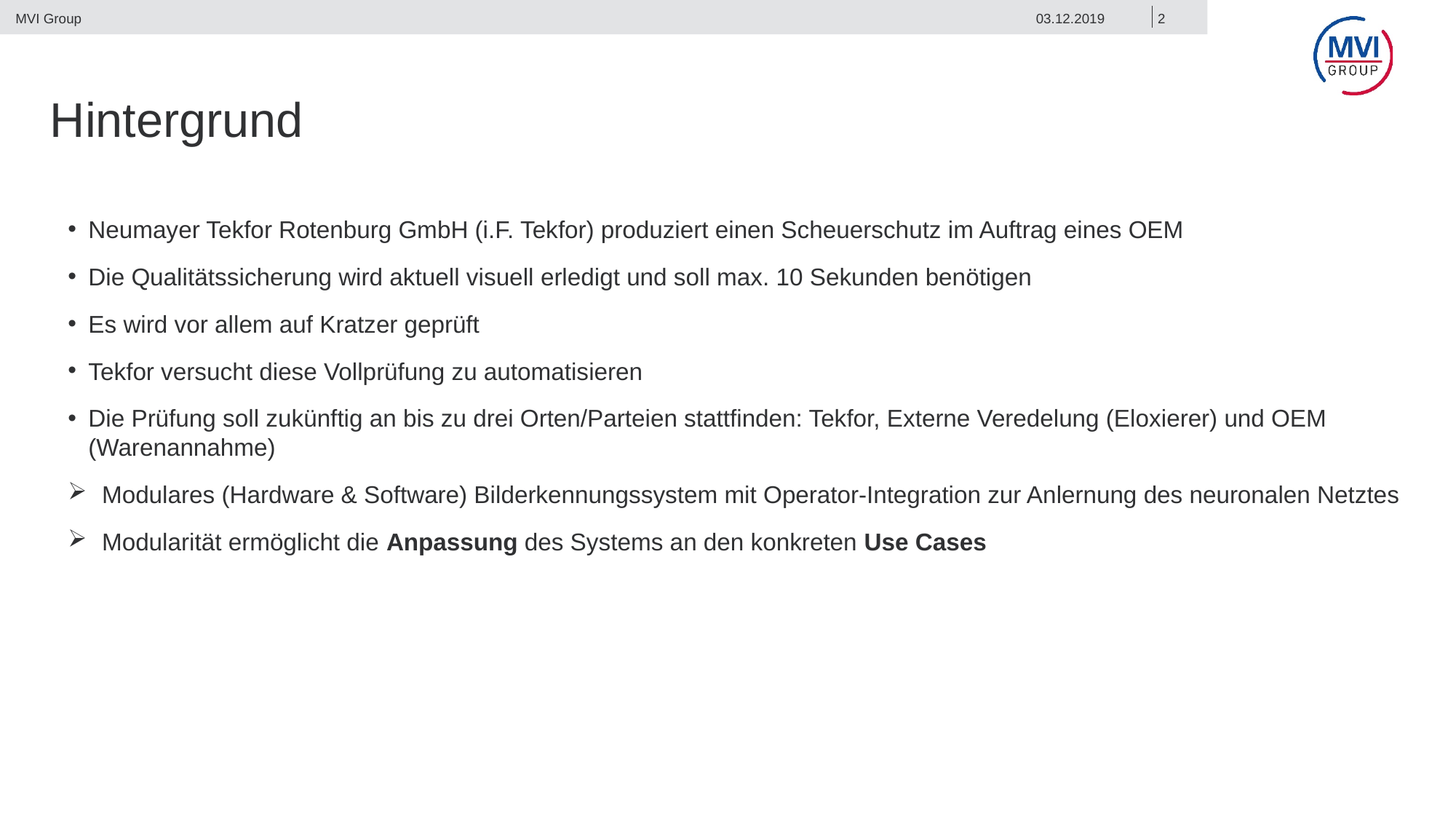

Hintergrund
Neumayer Tekfor Rotenburg GmbH (i.F. Tekfor) produziert einen Scheuerschutz im Auftrag eines OEM
Die Qualitätssicherung wird aktuell visuell erledigt und soll max. 10 Sekunden benötigen
Es wird vor allem auf Kratzer geprüft
Tekfor versucht diese Vollprüfung zu automatisieren
Die Prüfung soll zukünftig an bis zu drei Orten/Parteien stattfinden: Tekfor, Externe Veredelung (Eloxierer) und OEM (Warenannahme)
Modulares (Hardware & Software) Bilderkennungssystem mit Operator-Integration zur Anlernung des neuronalen Netztes
Modularität ermöglicht die Anpassung des Systems an den konkreten Use Cases